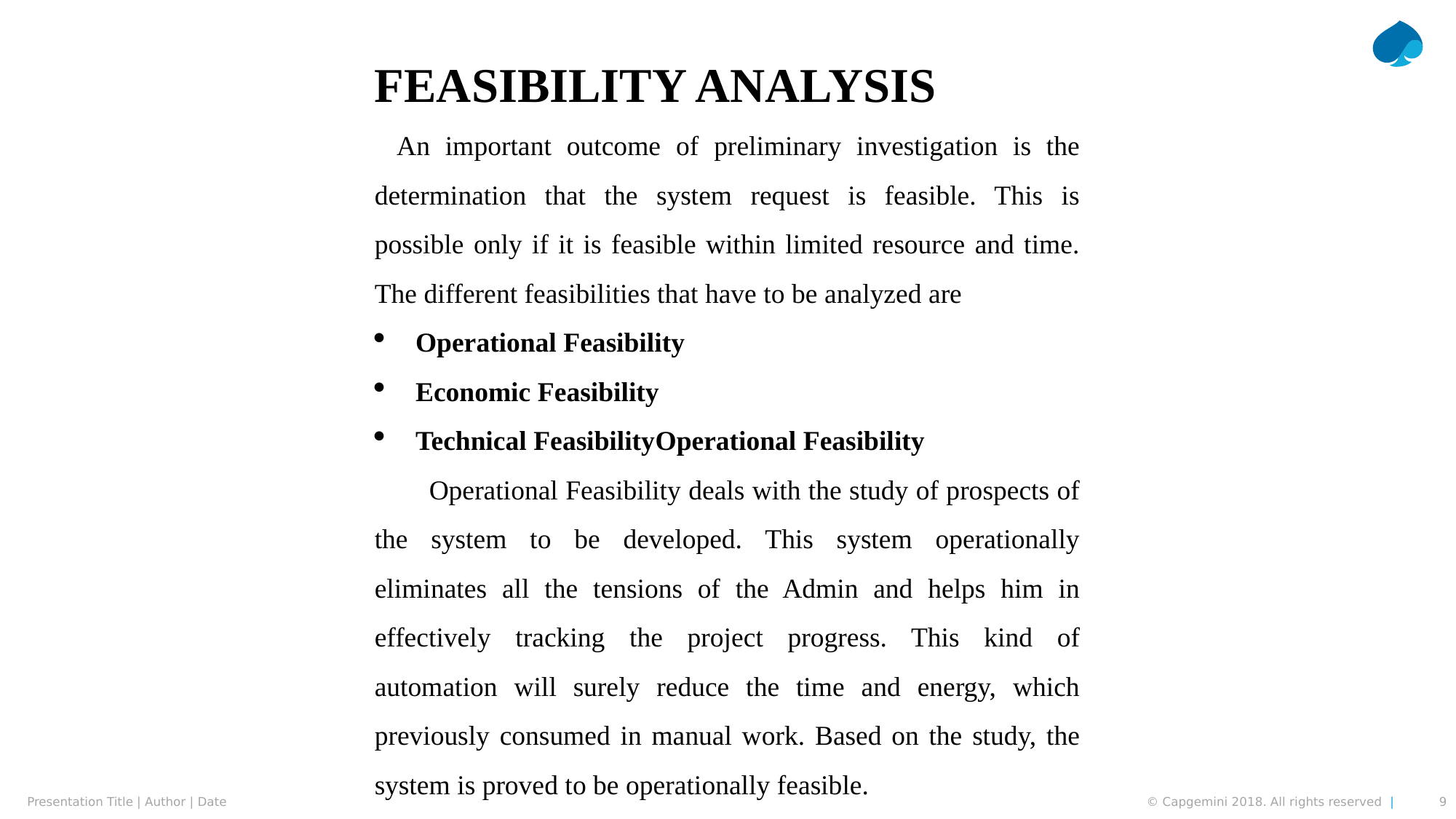

FEASIBILITY ANALYSIS
  An important outcome of preliminary investigation is the determination that the system request is feasible. This is possible only if it is feasible within limited resource and time. The different feasibilities that have to be analyzed are
Operational Feasibility
Economic Feasibility
Technical FeasibilityOperational Feasibility
Operational Feasibility deals with the study of prospects of the system to be developed. This system operationally eliminates all the tensions of the Admin and helps him in effectively tracking the project progress. This kind of automation will surely reduce the time and energy, which previously consumed in manual work. Based on the study, the system is proved to be operationally feasible.